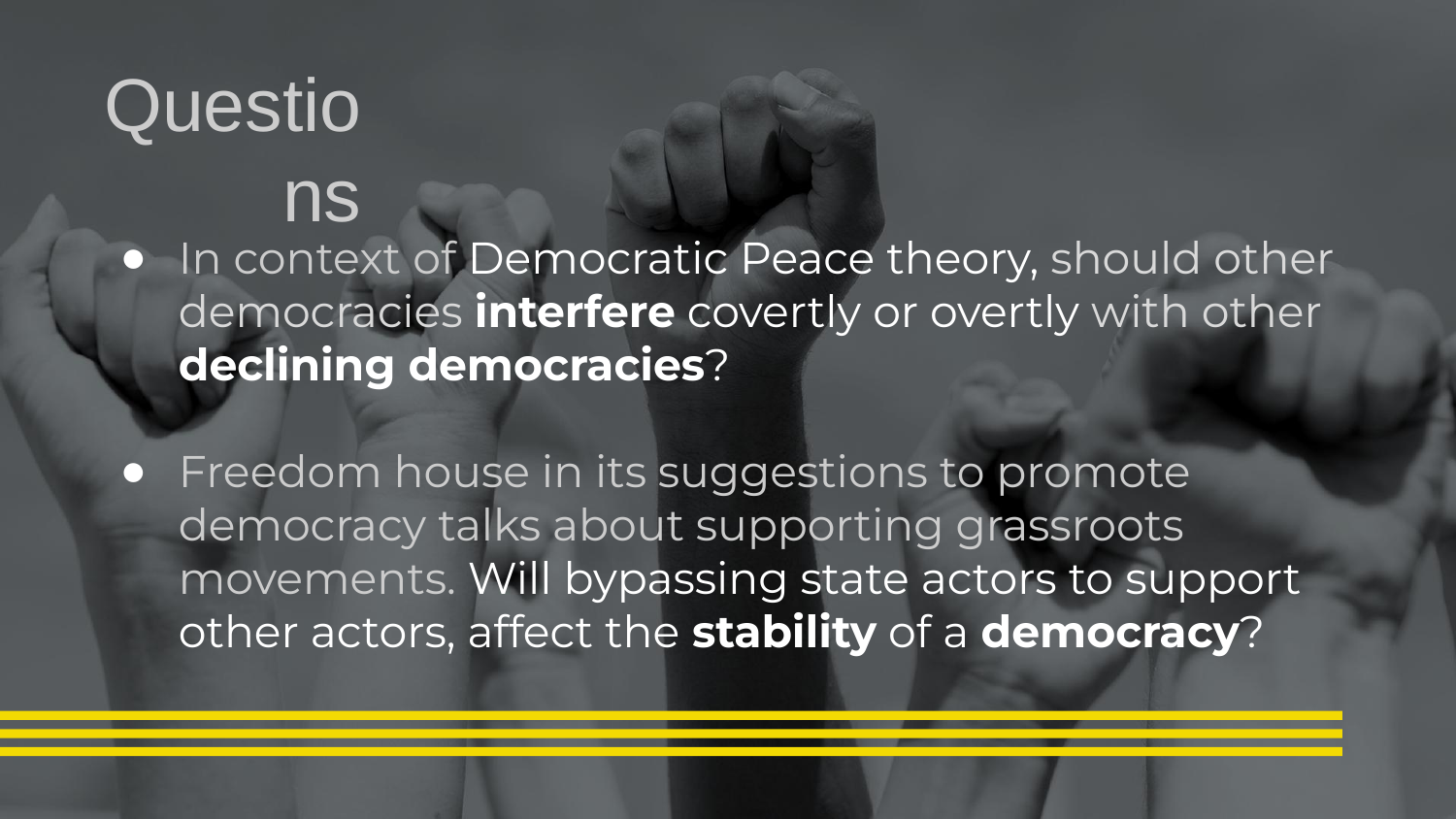

# Questions
In context of Democratic Peace theory, should other democracies interfere covertly or overtly with other declining democracies?

Freedom house in its suggestions to promote democracy talks about supporting grassroots movements. Will bypassing state actors to support other actors, affect the stability of a democracy?